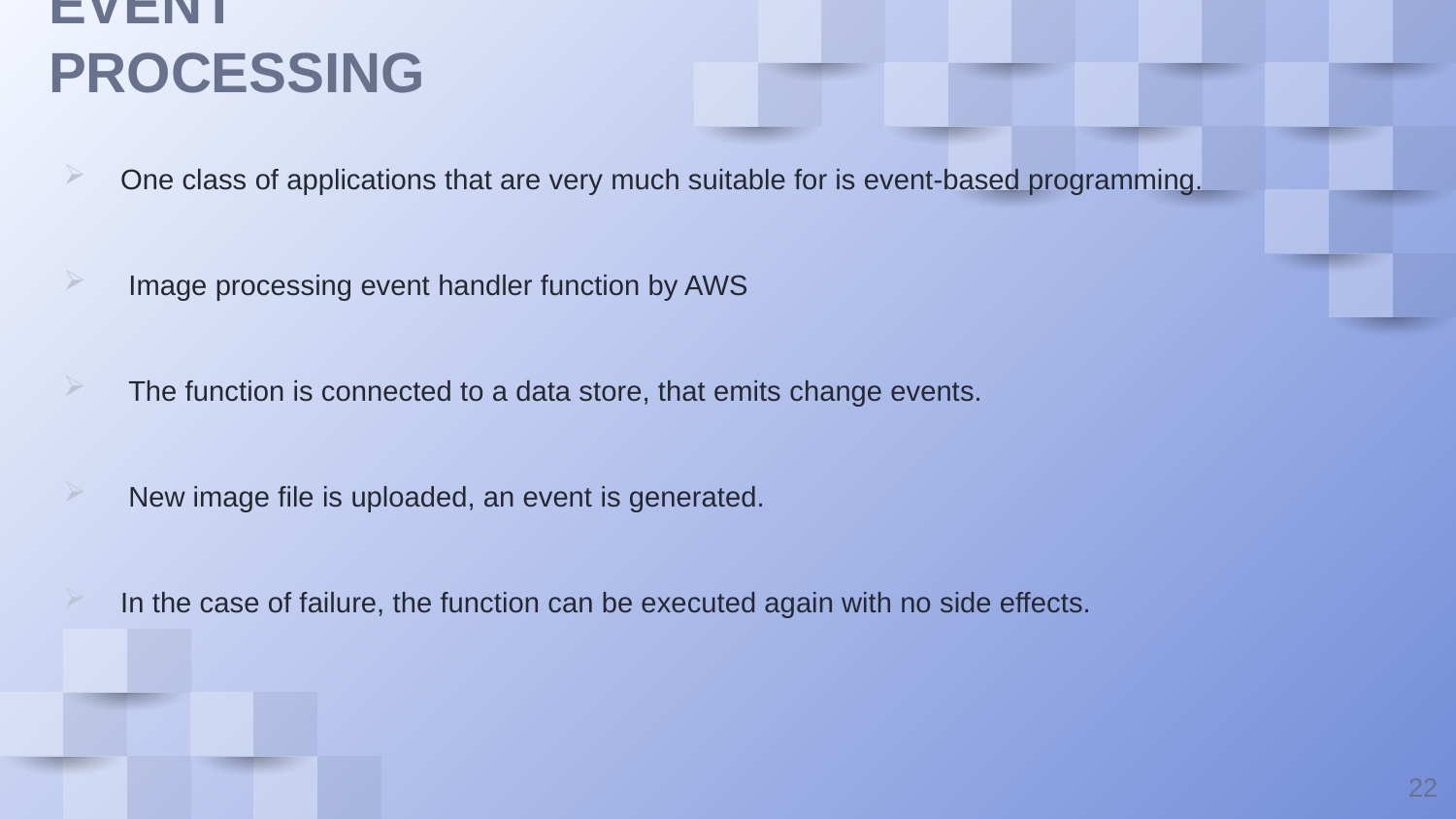

# EVENT PROCESSING
One class of applications that are very much suitable for is event-based programming.

 Image processing event handler function by AWS

 The function is connected to a data store, that emits change events.

 New image file is uploaded, an event is generated.

In the case of failure, the function can be executed again with no side effects.
22